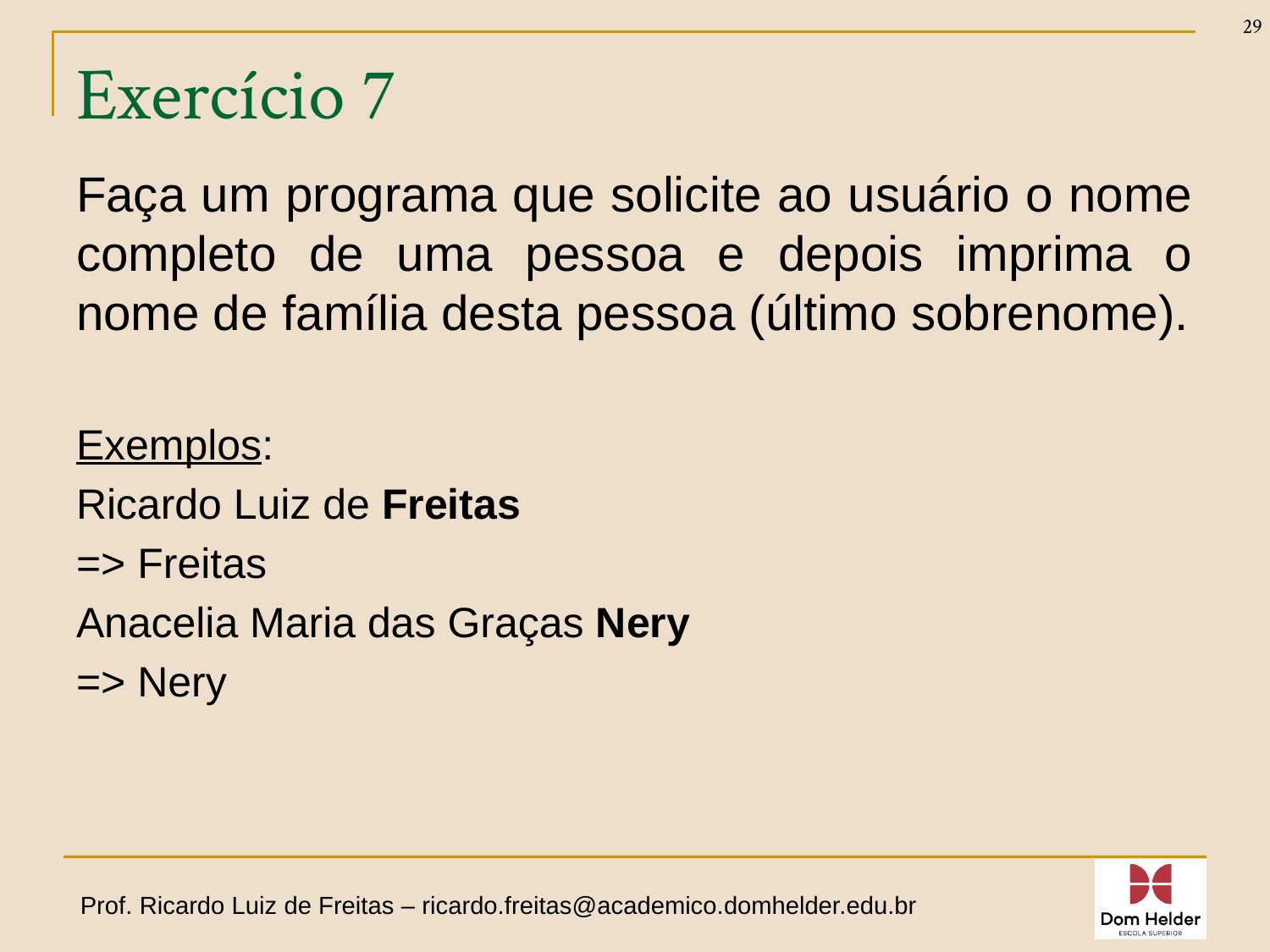

29
# Exercício 7
Faça um programa que solicite ao usuário o nome completo de uma pessoa e depois imprima o nome de família desta pessoa (último sobrenome).

Exemplos:
Ricardo Luiz de Freitas
=> Freitas
Anacelia Maria das Graças Nery
=> Nery